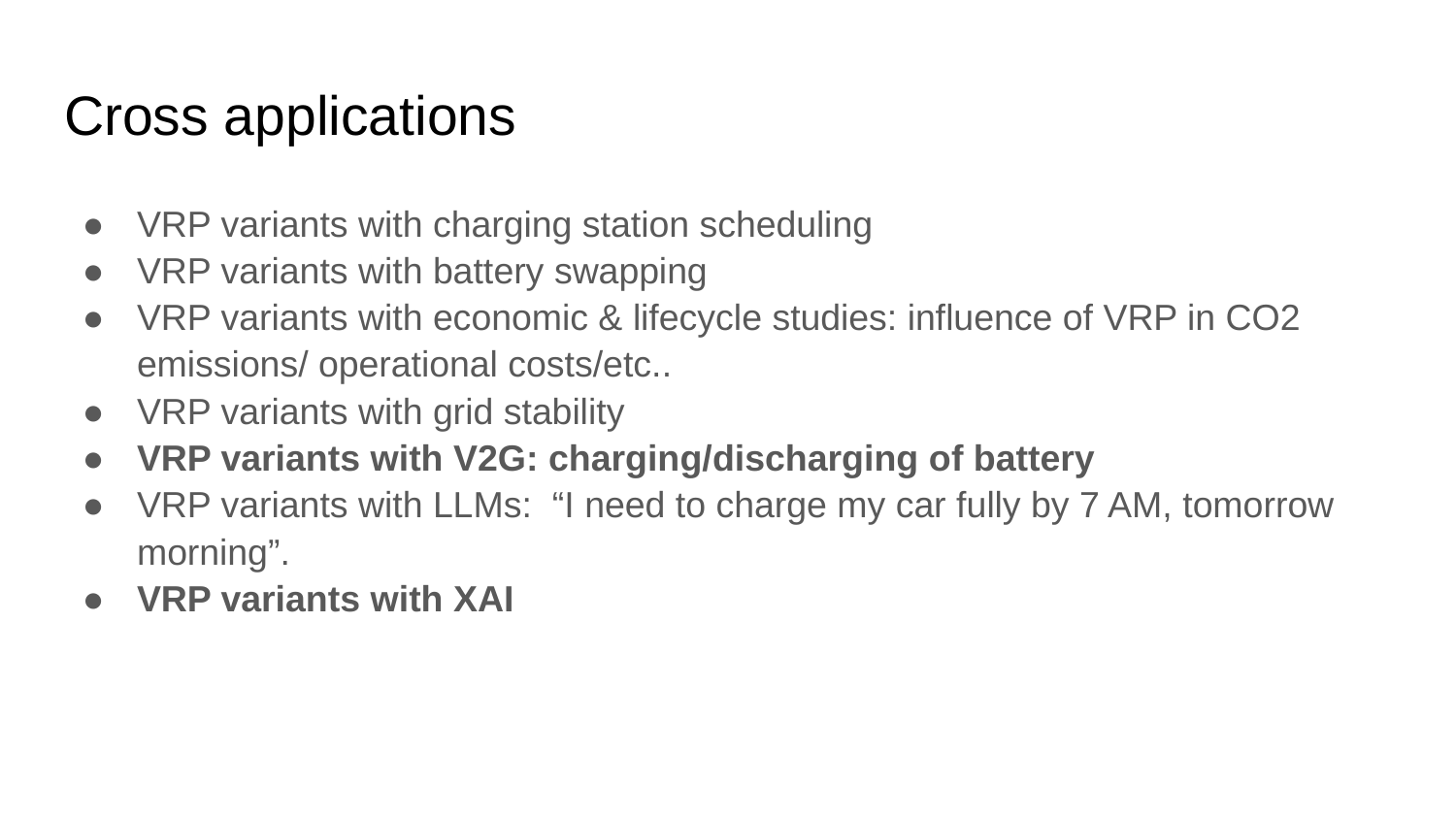

# Cross applications
VRP variants with charging station scheduling
VRP variants with battery swapping
VRP variants with economic & lifecycle studies: influence of VRP in CO2 emissions/ operational costs/etc..
VRP variants with grid stability
VRP variants with V2G: charging/discharging of battery
VRP variants with LLMs:  “I need to charge my car fully by 7 AM, tomorrow morning”.
VRP variants with XAI